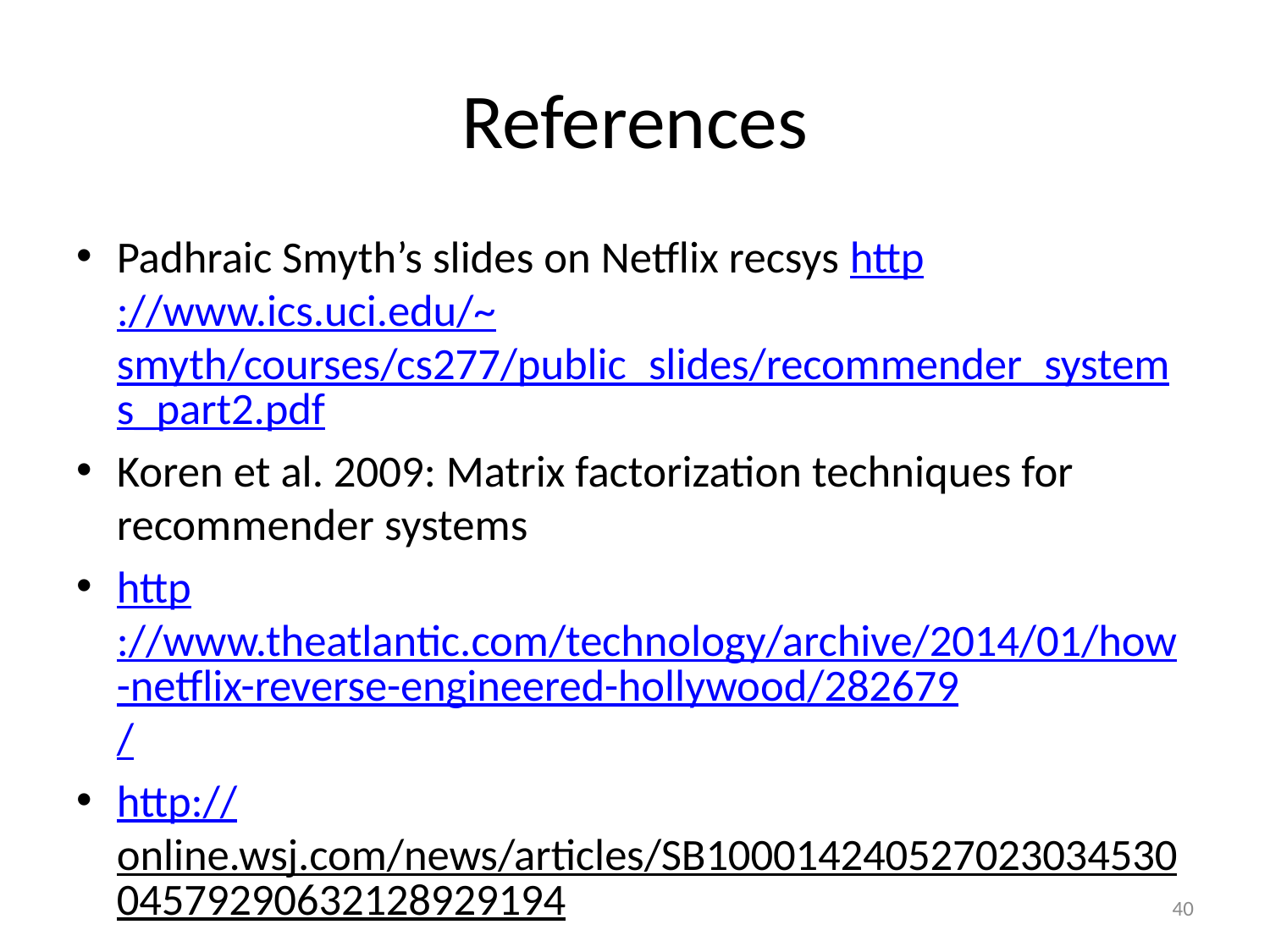

# References
Padhraic Smyth’s slides on Netflix recsys http://www.ics.uci.edu/~smyth/courses/cs277/public_slides/recommender_systems_part2.pdf
Koren et al. 2009: Matrix factorization techniques for recommender systems
http://www.theatlantic.com/technology/archive/2014/01/how-netflix-reverse-engineered-hollywood/282679/
http://online.wsj.com/news/articles/SB10001424052702303453004579290632128929194

40